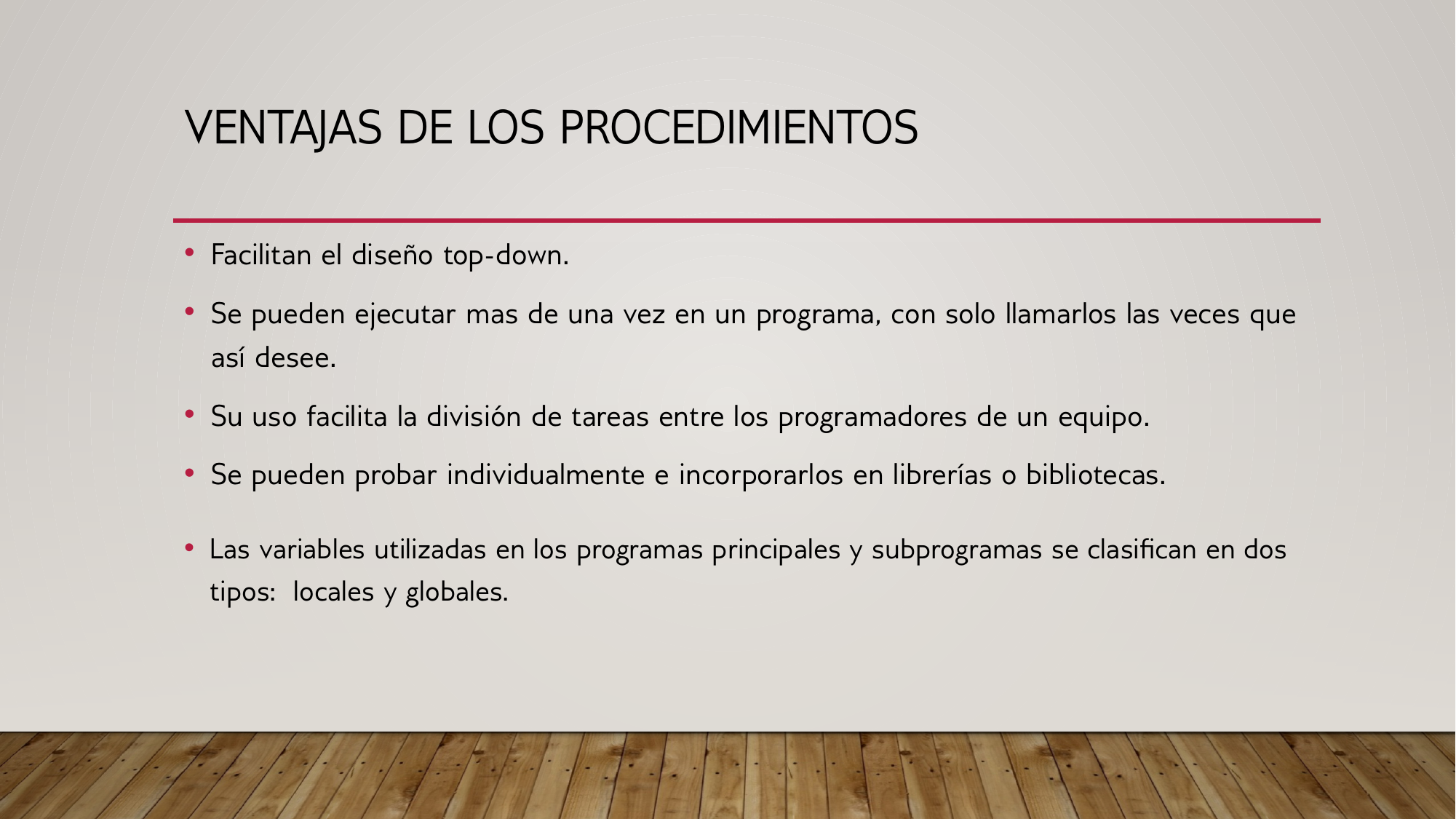

# Ventajas de los procedimientos
Facilitan el diseño top-down.
Se pueden ejecutar mas de una vez en un programa, con solo llamarlos las veces que así desee.
Su uso facilita la división de tareas entre los programadores de un equipo.
Se pueden probar individualmente e incorporarlos en librerías o bibliotecas.

Las variables utilizadas en los programas principales y subprogramas se clasifican en dos tipos:  locales y globales.